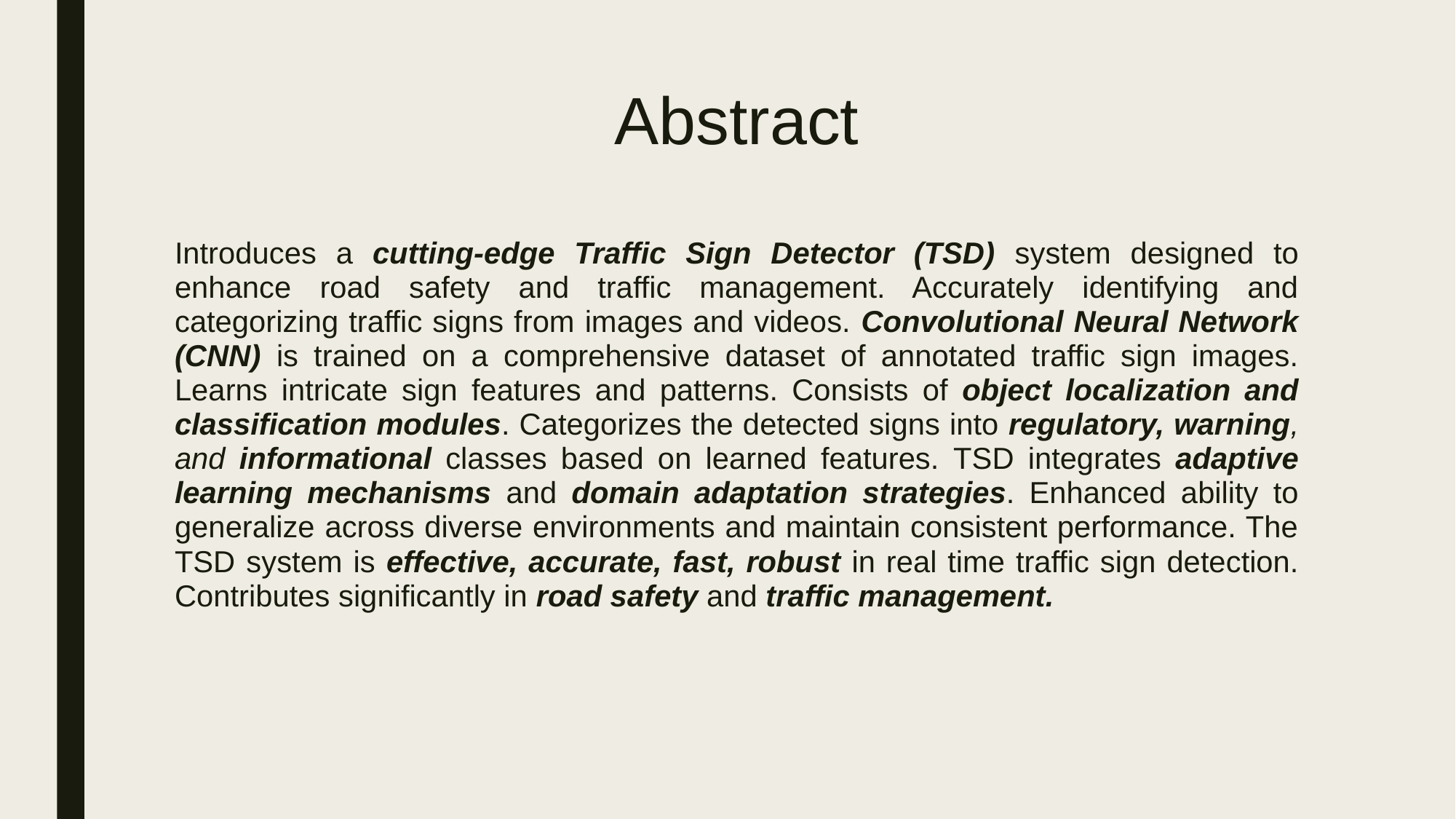

# Abstract
Introduces a cutting-edge Traffic Sign Detector (TSD) system designed to enhance road safety and traffic management. Accurately identifying and categorizing traffic signs from images and videos. Convolutional Neural Network (CNN) is trained on a comprehensive dataset of annotated traffic sign images. Learns intricate sign features and patterns. Consists of object localization and classification modules. Categorizes the detected signs into regulatory, warning, and informational classes based on learned features. TSD integrates adaptive learning mechanisms and domain adaptation strategies. Enhanced ability to generalize across diverse environments and maintain consistent performance. The TSD system is effective, accurate, fast, robust in real time traffic sign detection. Contributes significantly in road safety and traffic management.